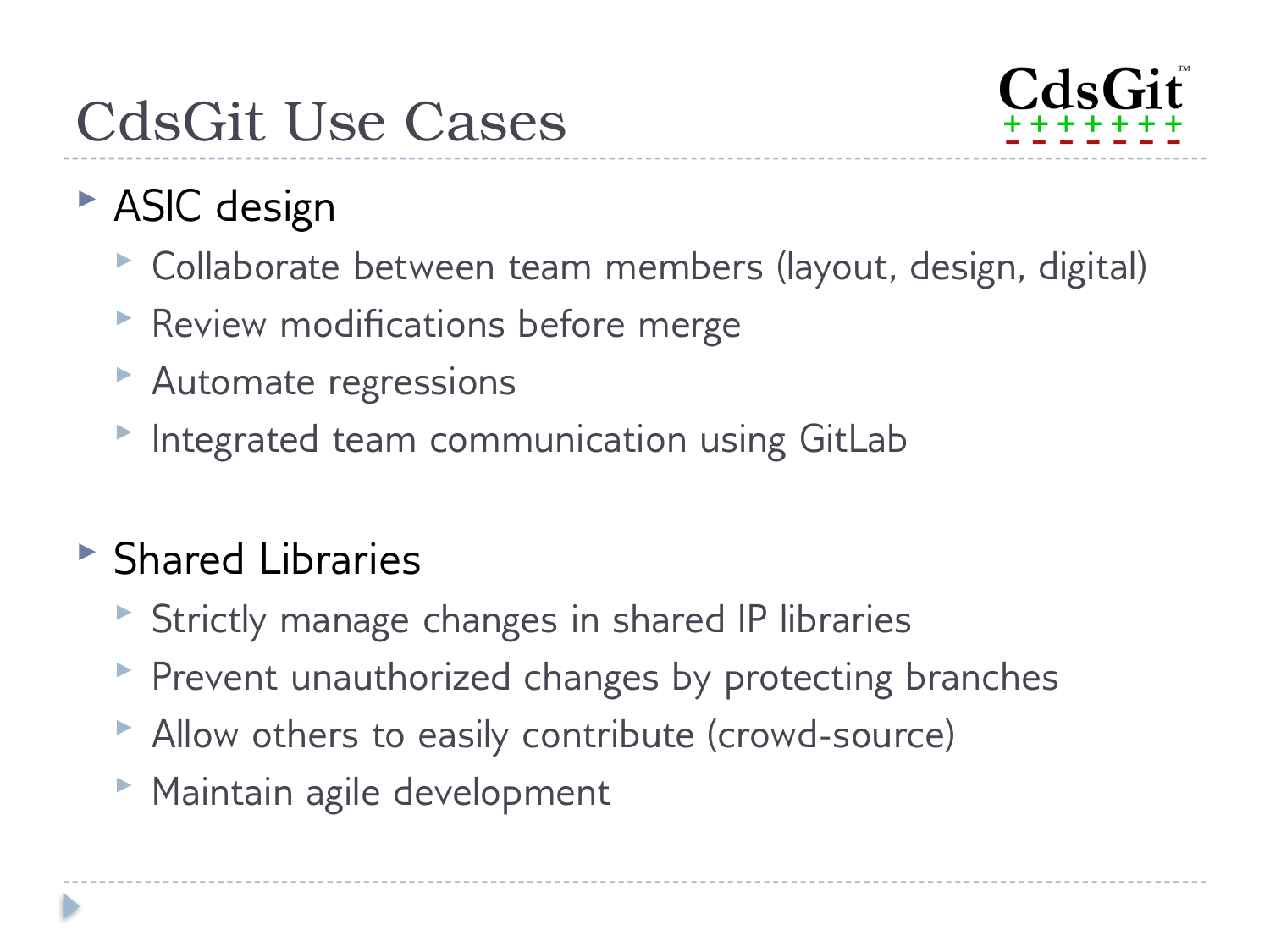

# CdsGit Use Cases
ASIC design
Collaborate between team members (layout, design, digital)
Review modifications before merge
Automate regressions
Integrated team communication using GitLab

Shared Libraries
Strictly manage changes in shared IP libraries
Prevent unauthorized changes by protecting branches
Allow others to easily contribute (crowd-source)
Maintain agile development